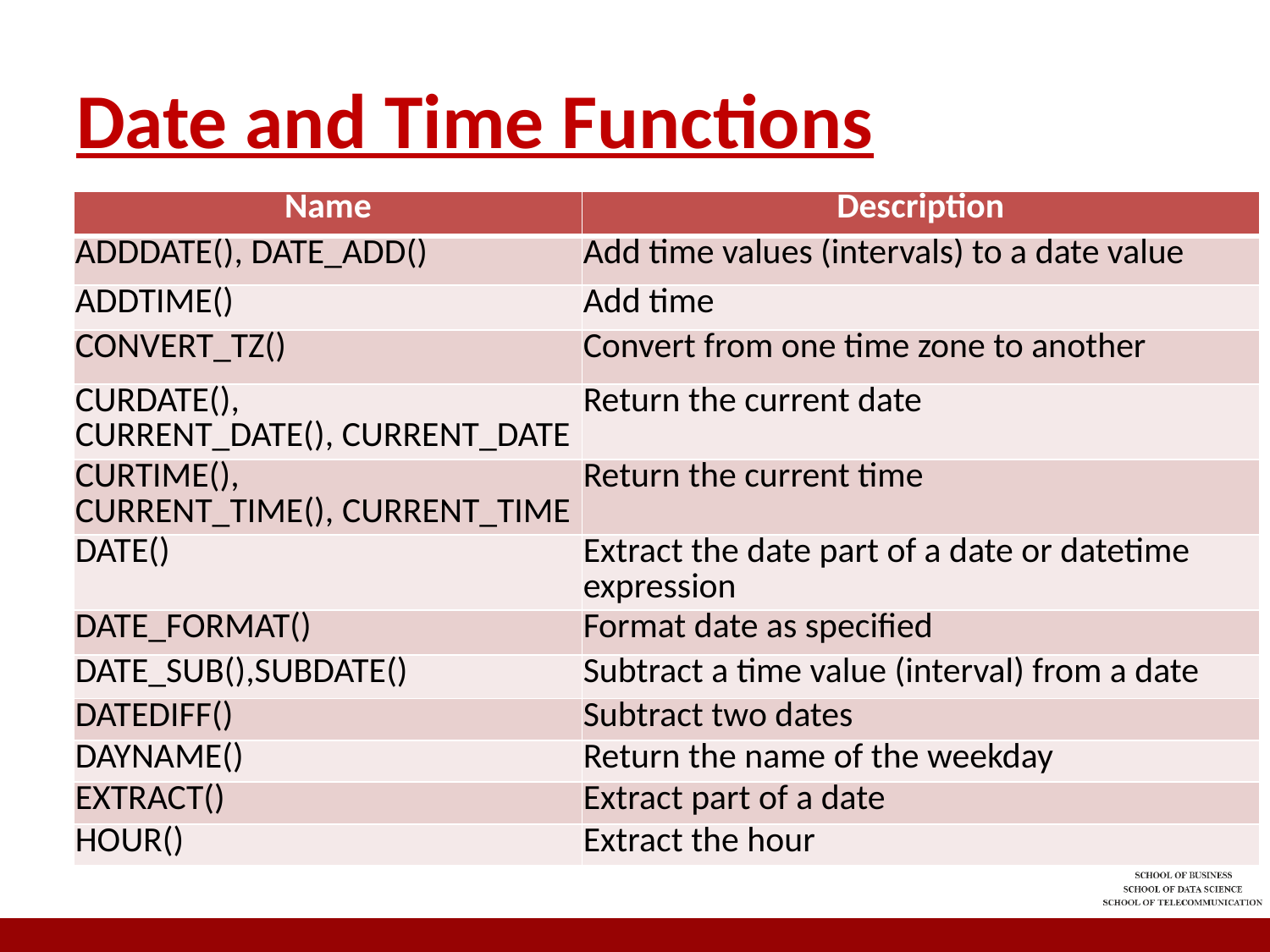

# Date and Time Functions
| Name | Description |
| --- | --- |
| ADDDATE(), DATE\_ADD() | Add time values (intervals) to a date value |
| ADDTIME() | Add time |
| CONVERT\_TZ() | Convert from one time zone to another |
| CURDATE(), CURRENT\_DATE(), CURRENT\_DATE | Return the current date |
| CURTIME(), CURRENT\_TIME(), CURRENT\_TIME | Return the current time |
| DATE() | Extract the date part of a date or datetime expression |
| DATE\_FORMAT() | Format date as specified |
| DATE\_SUB(),SUBDATE() | Subtract a time value (interval) from a date |
| DATEDIFF() | Subtract two dates |
| DAYNAME() | Return the name of the weekday |
| EXTRACT() | Extract part of a date |
| HOUR() | Extract the hour |